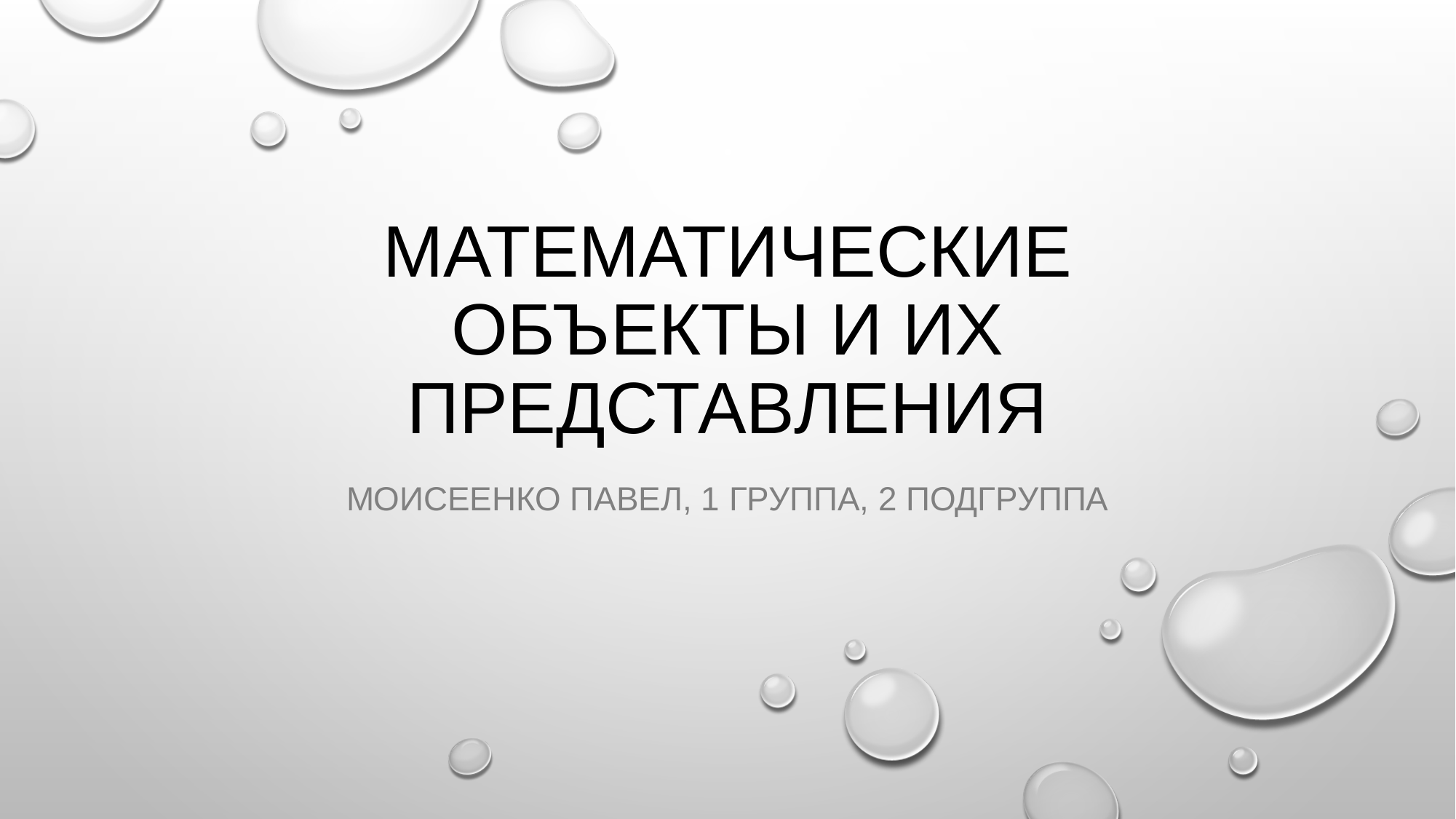

# Математические объекты и их представления
Моисеенко Павел, 1 группа, 2 подгруппа